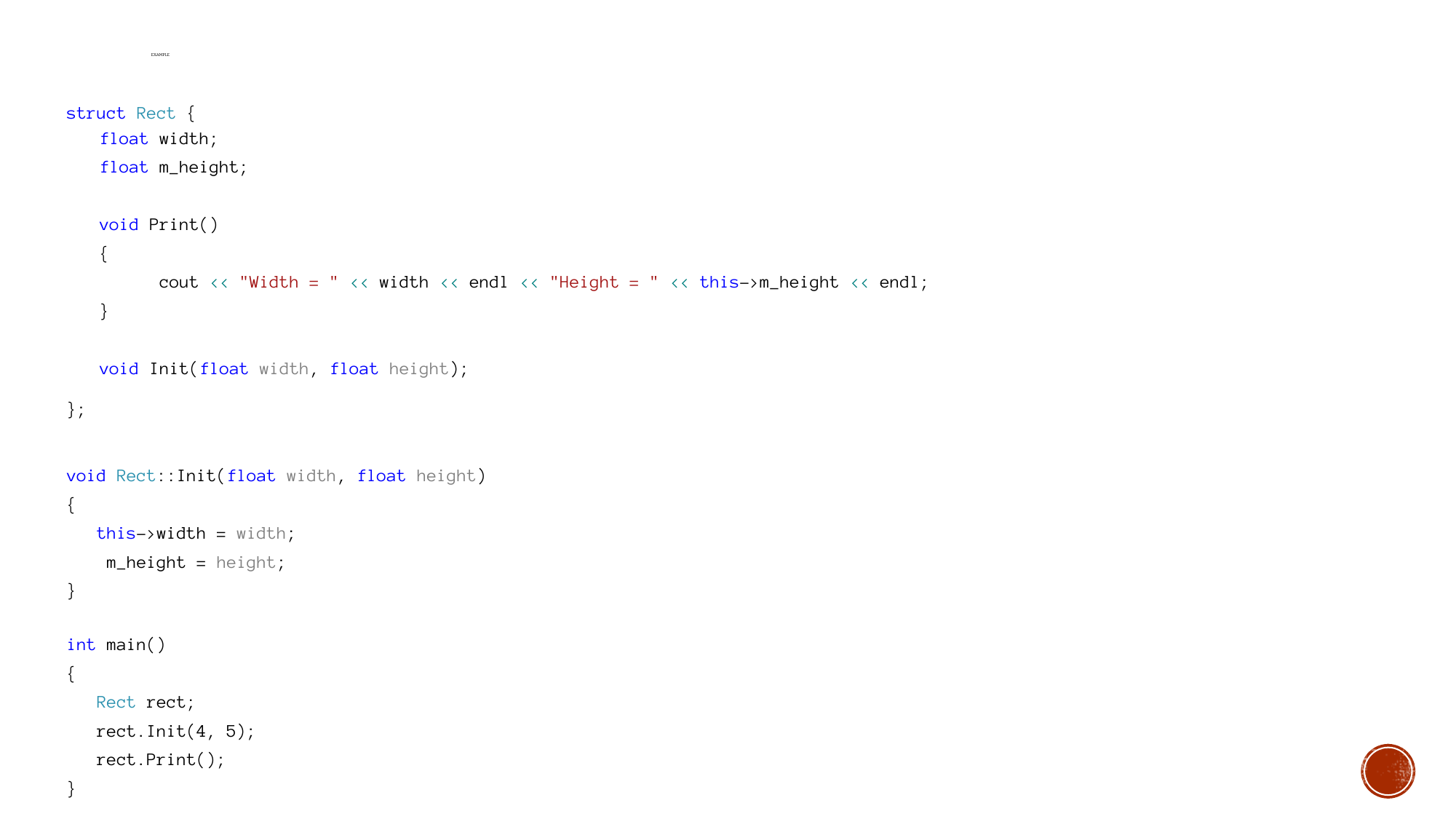

# Example
struct Rect {
float width;
float m_height;

void Print()
{
      cout << "Width = " << width << endl << "Height = " << this->m_height << endl;
}

void Init(float width, float height);
};

void Rect::Init(float width, float height)
{
   this->width = width;
    m_height = height;
}

int main()
{
   Rect rect;
   rect.Init(4, 5);
   rect.Print();
}